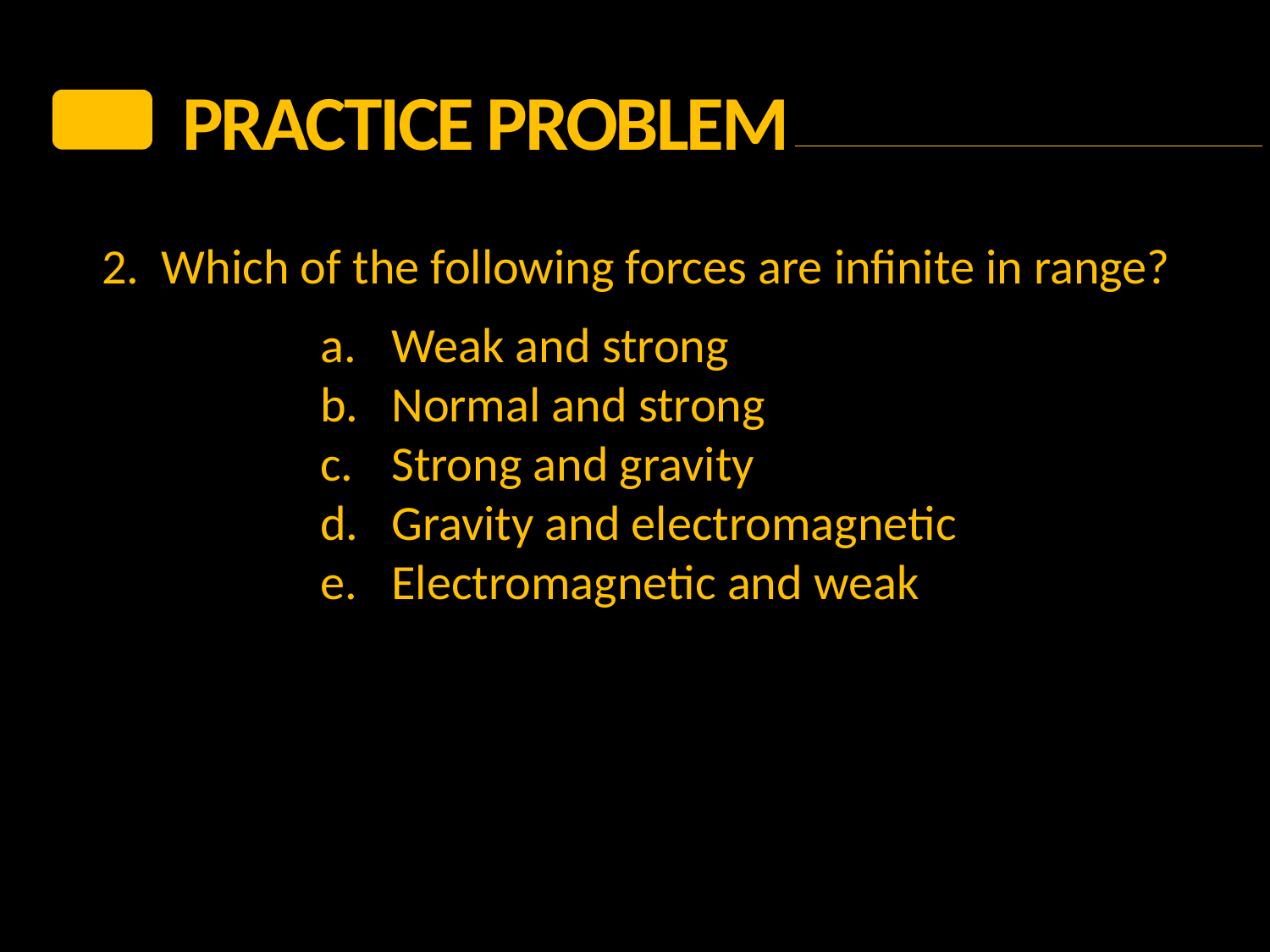

PRACTICE Problem

2.  Which of the following forces are infinite in range?
Weak and strong
Normal and strong
Strong and gravity
Gravity and electromagnetic
Electromagnetic and weak